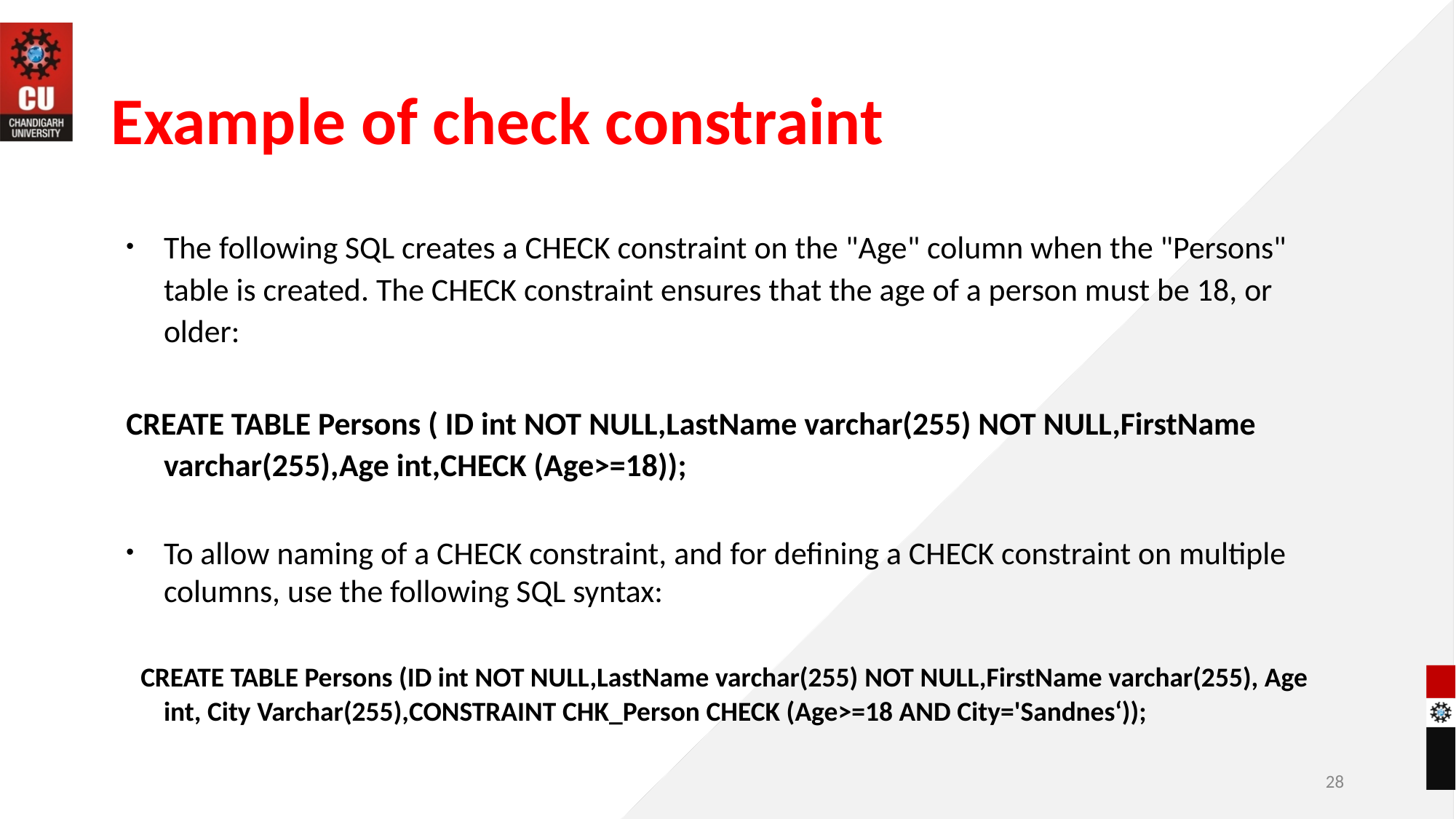

# Example of check constraint
The following SQL creates a CHECK constraint on the "Age" column when the "Persons" table is created. The CHECK constraint ensures that the age of a person must be 18, or older:

CREATE TABLE Persons ( ID int NOT NULL,LastName varchar(255) NOT NULL,FirstName varchar(255),Age int,CHECK (Age>=18));

To allow naming of a CHECK constraint, and for defining a CHECK constraint on multiple columns, use the following SQL syntax:

  CREATE TABLE Persons (ID int NOT NULL,LastName varchar(255) NOT NULL,FirstName varchar(255), Age int, City Varchar(255),CONSTRAINT CHK_Person CHECK (Age>=18 AND City='Sandnes‘));

28